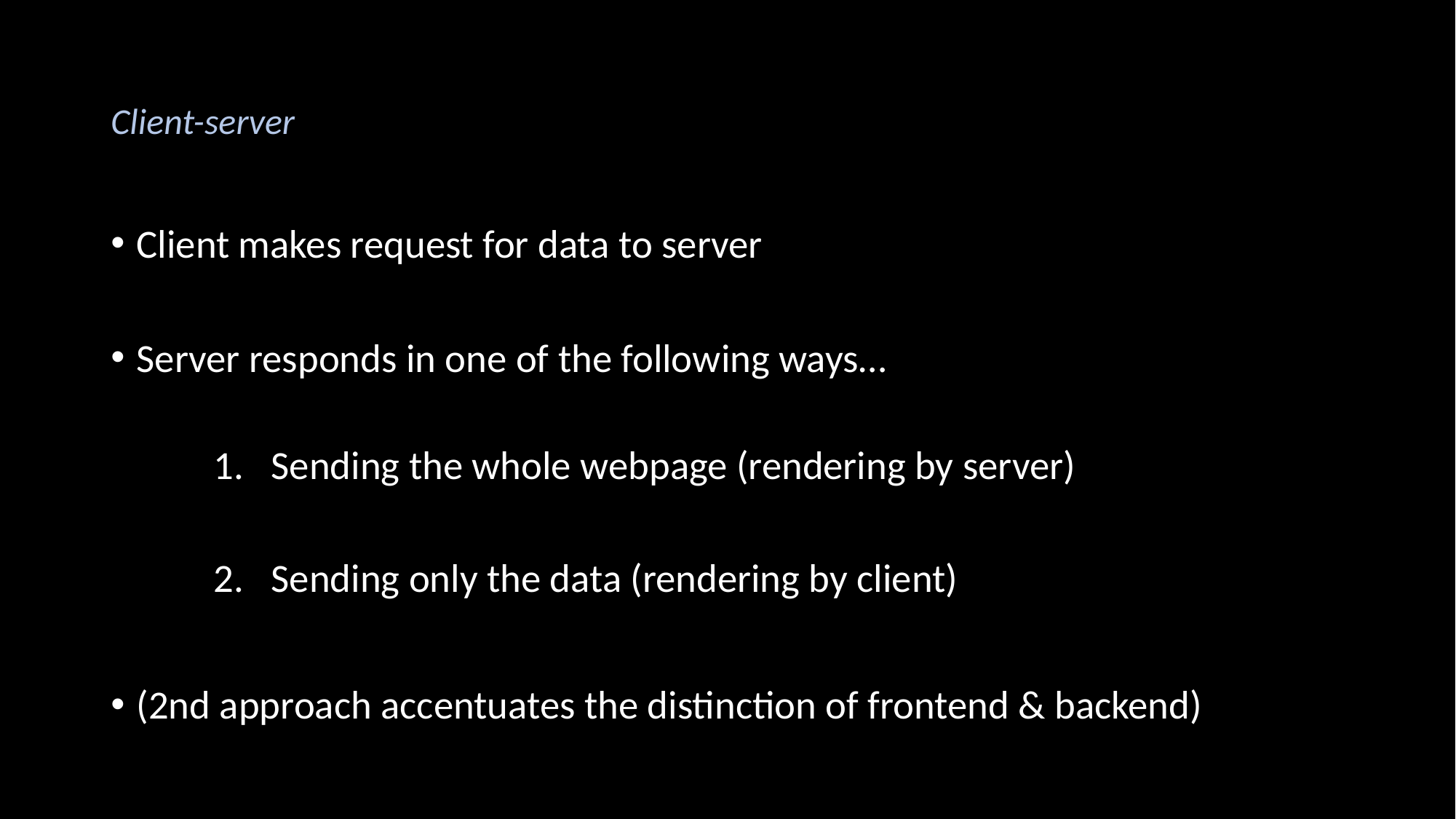

# Client-server
Client makes request for data to server

Server responds in one of the following ways…

Sending the whole webpage (rendering by server)

Sending only the data (rendering by client)

(2nd approach accentuates the distinction of frontend & backend)